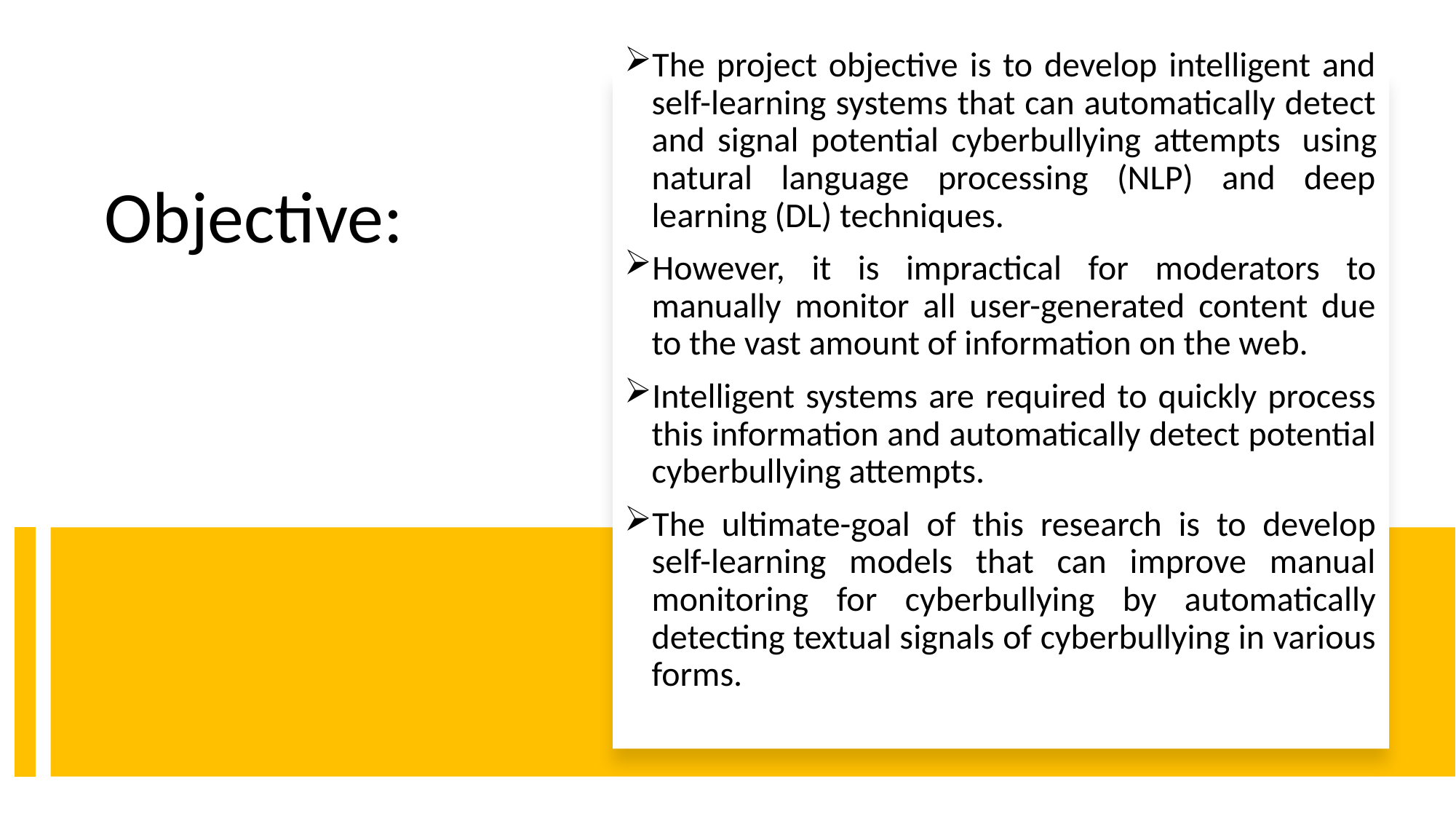

The project objective is to develop intelligent and self-learning systems that can automatically detect and signal potential cyberbullying attempts  using natural language processing (NLP) and deep learning (DL) techniques.
However, it is impractical for moderators to manually monitor all user-generated content due to the vast amount of information on the web.
Intelligent systems are required to quickly process this information and automatically detect potential cyberbullying attempts.
The ultimate-goal of this research is to develop self-learning models that can improve manual monitoring for cyberbullying by automatically detecting textual signals of cyberbullying in various forms.

# Objective: